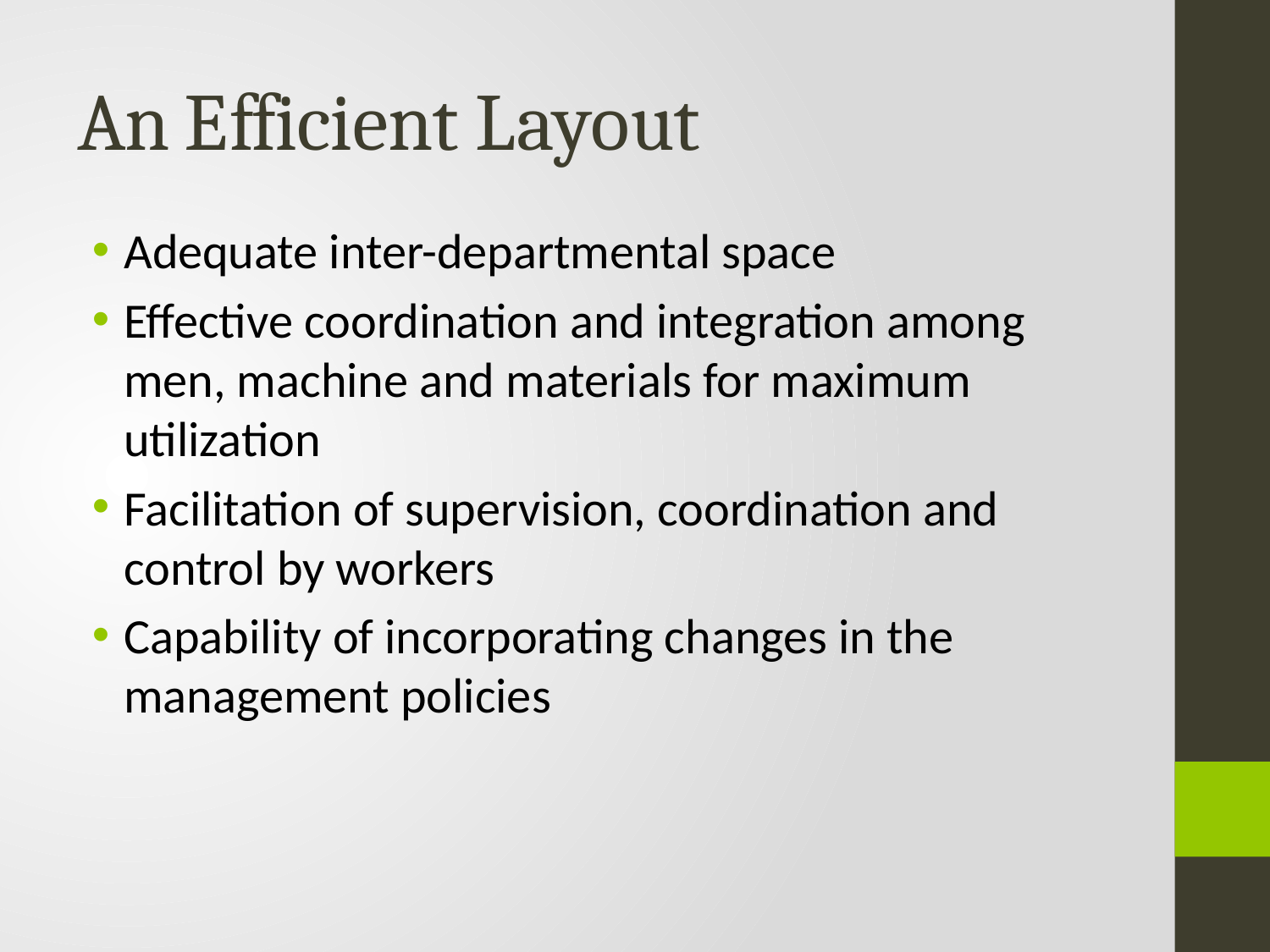

# An Efficient Layout
Adequate inter-departmental space
Effective coordination and integration among men, machine and materials for maximum utilization
Facilitation of supervision, coordination and control by workers
Capability of incorporating changes in the management policies